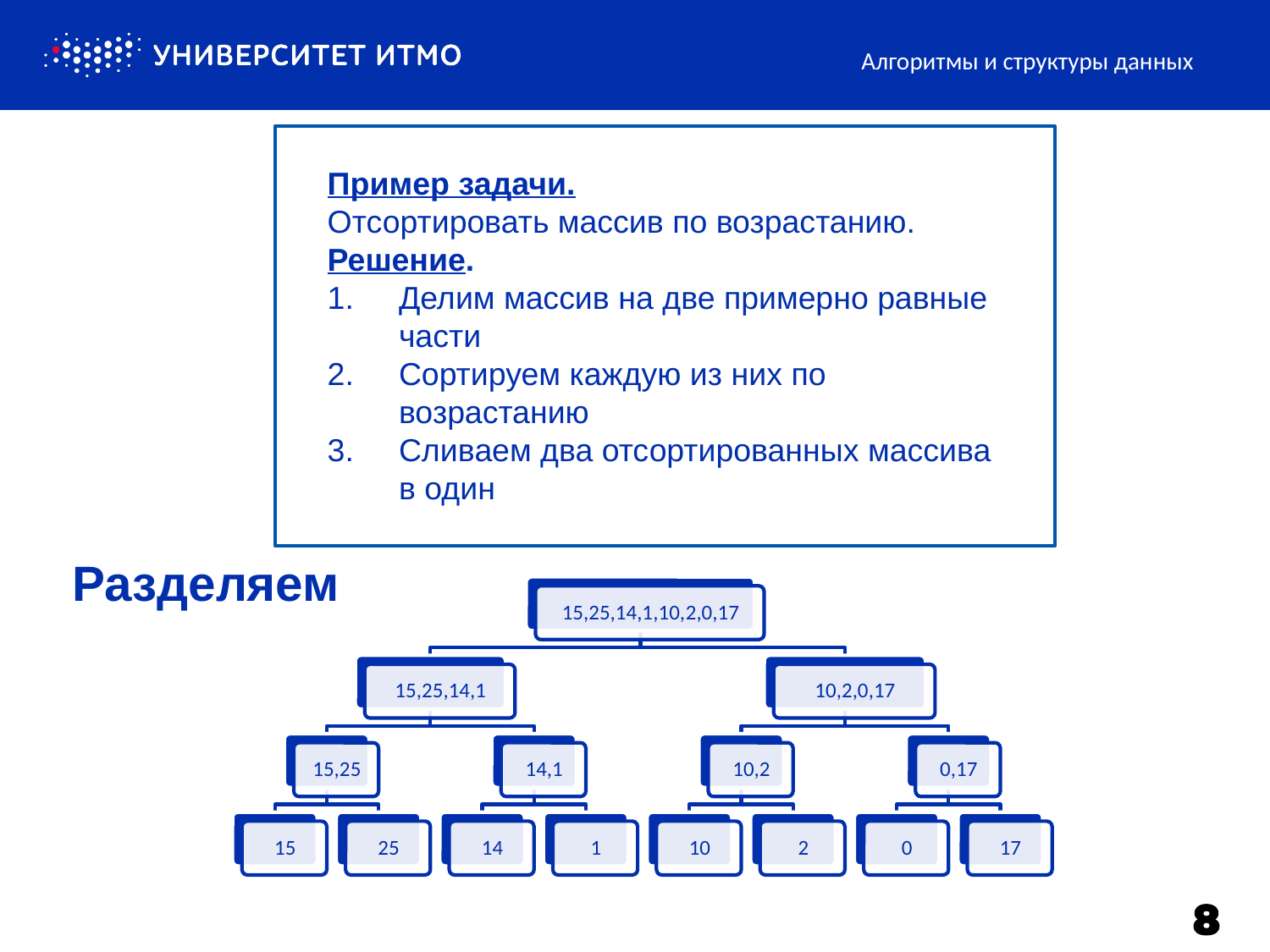

Алгоритмы и структуры данных

Пример задачи.
Отсортировать массив по возрастанию.
Решение.
Делим массив на две примерно равные части
Сортируем каждую из них по возрастанию
Сливаем два отсортированных массива в один
15,25,14,1,10,2,0,17
15,25,14,1
15,25
15
25
14,1
14
1
10,2,0,17
10,2
10
2
0,17
0
17
Разделяем
8